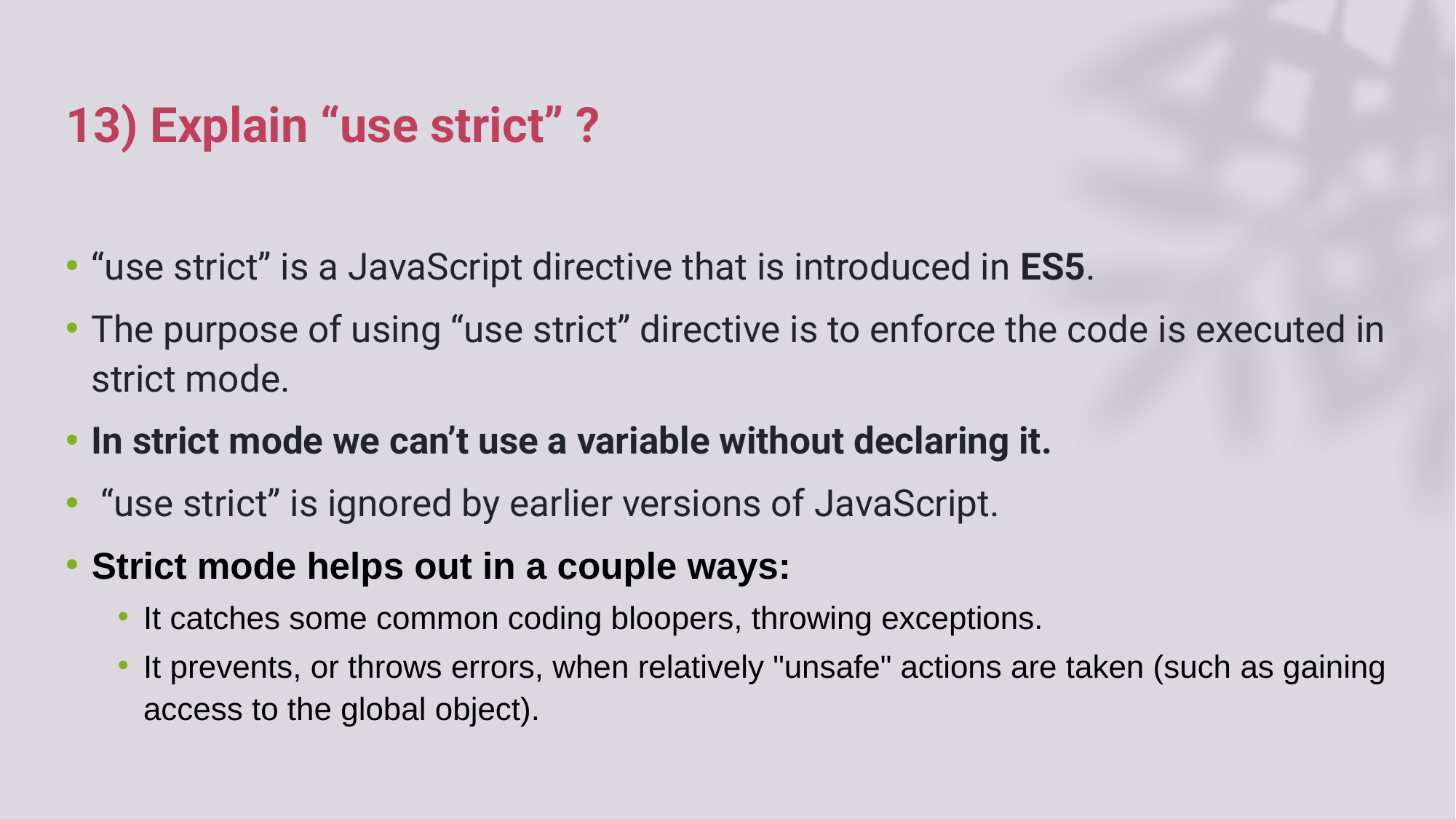

# 13) Explain “use strict” ?
“use strict” is a JavaScript directive that is introduced in ES5.
The purpose of using “use strict” directive is to enforce the code is executed in strict mode.
In strict mode we can’t use a variable without declaring it.
 “use strict” is ignored by earlier versions of JavaScript.
Strict mode helps out in a couple ways:
It catches some common coding bloopers, throwing exceptions.
It prevents, or throws errors, when relatively "unsafe" actions are taken (such as gaining access to the global object).